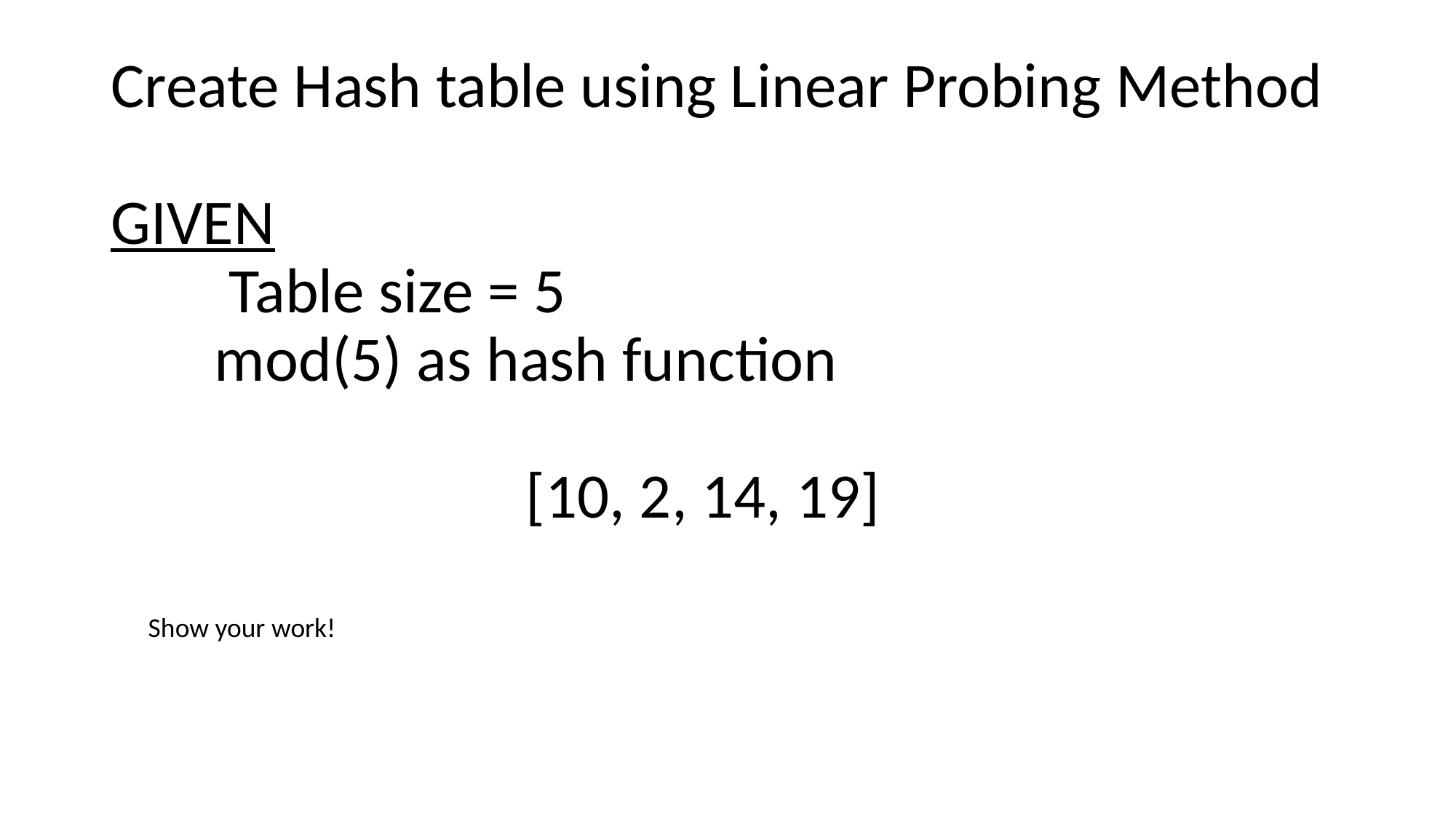

# Create Hash table using Linear Probing Method GIVEN Table size = 5 mod(5) as hash function [10, 2, 14, 19]
Show your work!